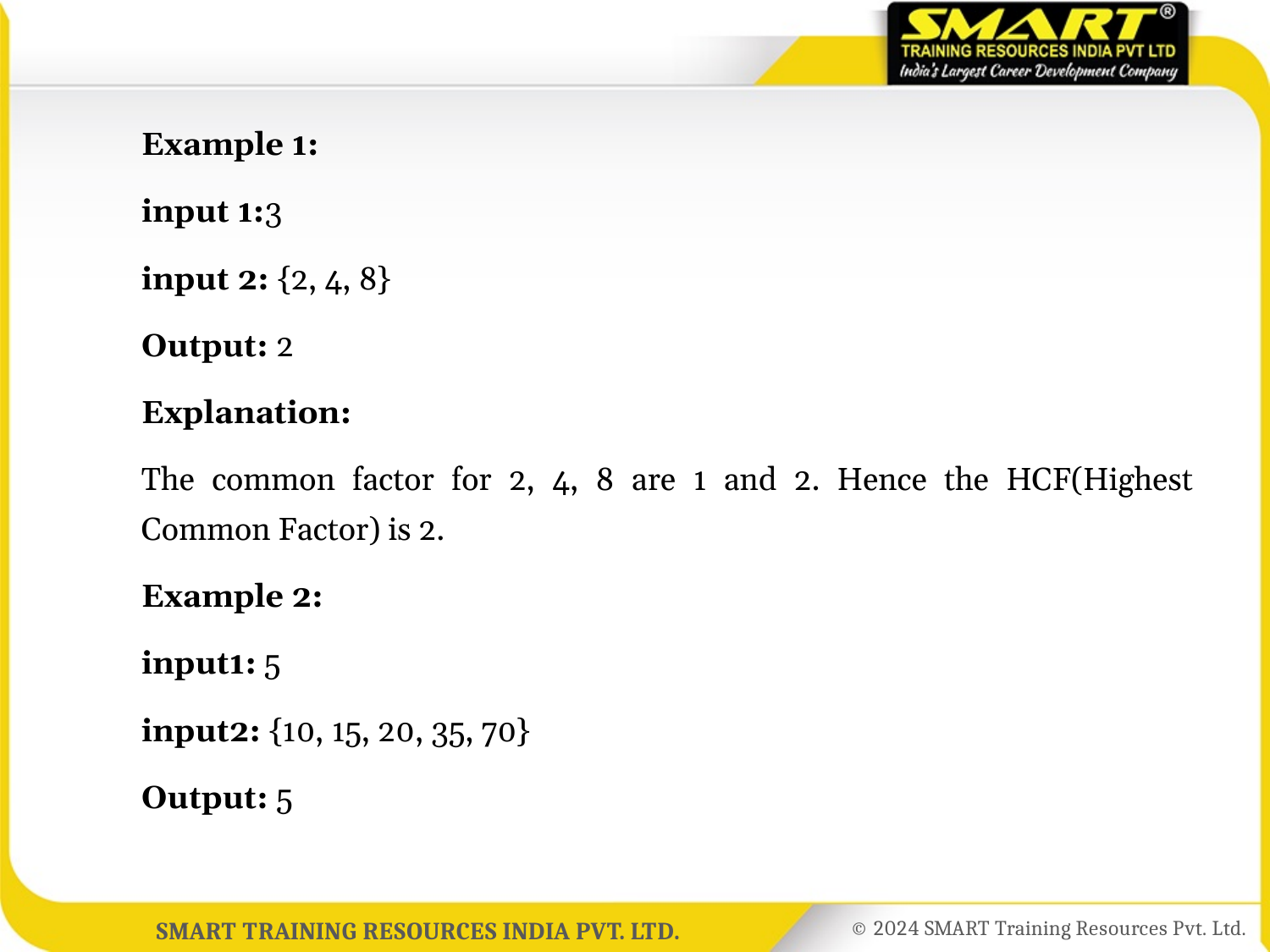

Example 1:
	input 1:3
	input 2: {2, 4, 8}
	Output: 2
	Explanation:
	The common factor for 2, 4, 8 are 1 and 2. Hence the HCF(Highest Common Factor) is 2.
	Example 2:
	input1: 5
	input2: {10, 15, 20, 35, 70}
	Output: 5